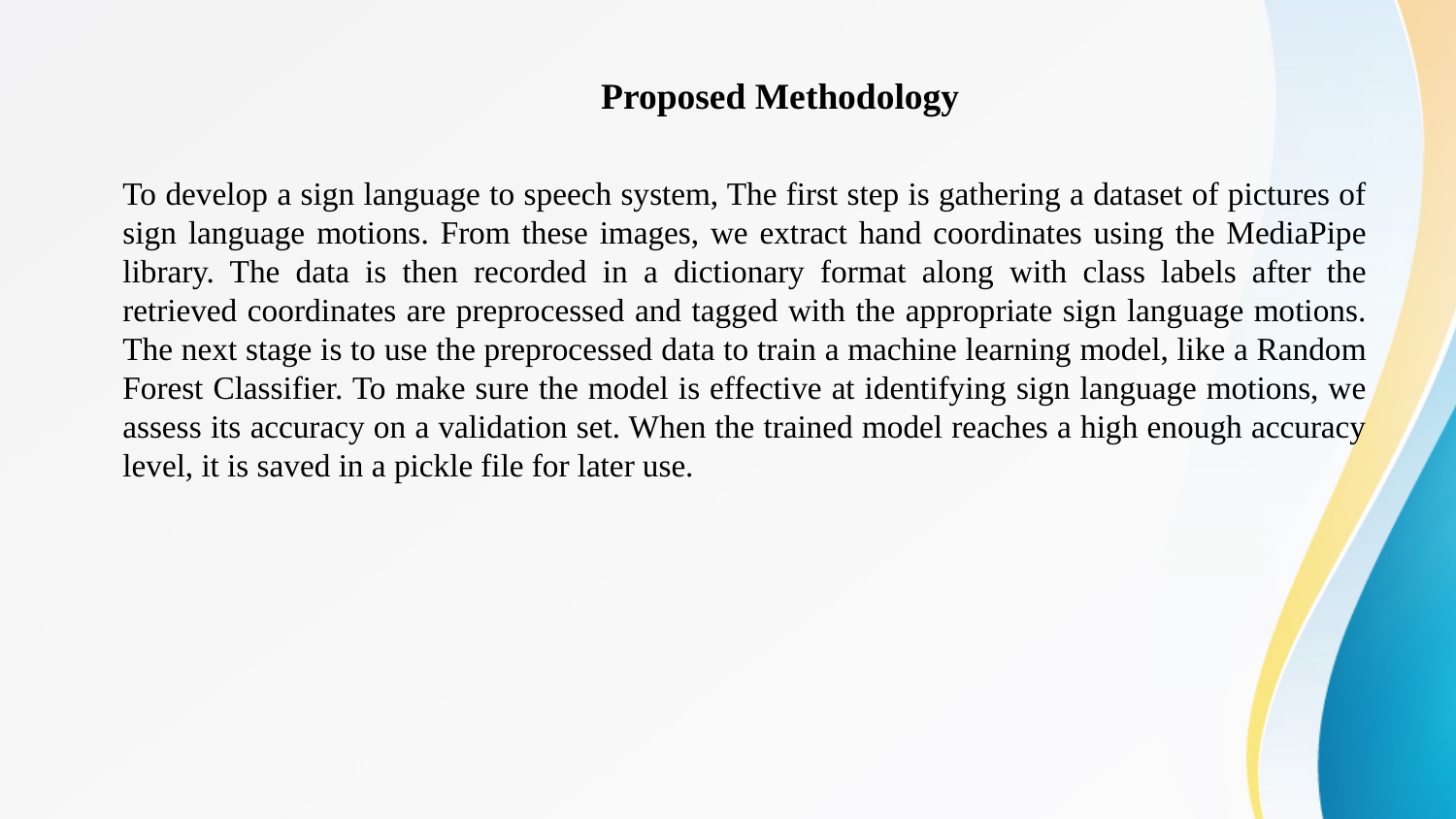

Proposed Methodology
To develop a sign language to speech system, The first step is gathering a dataset of pictures of sign language motions. From these images, we extract hand coordinates using the MediaPipe library. The data is then recorded in a dictionary format along with class labels after the retrieved coordinates are preprocessed and tagged with the appropriate sign language motions. The next stage is to use the preprocessed data to train a machine learning model, like a Random Forest Classifier. To make sure the model is effective at identifying sign language motions, we assess its accuracy on a validation set. When the trained model reaches a high enough accuracy level, it is saved in a pickle file for later use.